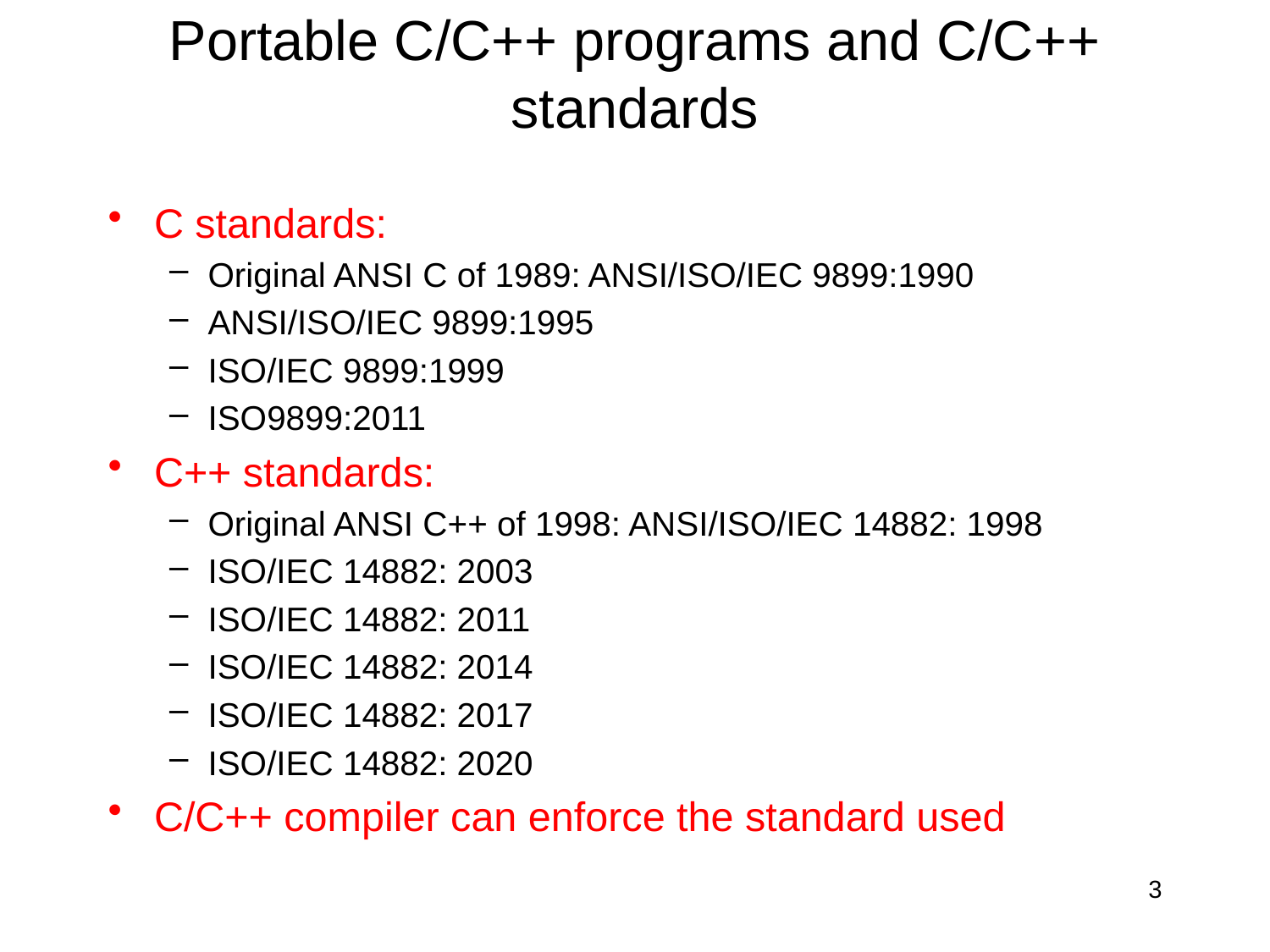

# Portable C/C++ programs and C/C++ standards
C standards:
Original ANSI C of 1989: ANSI/ISO/IEC 9899:1990
ANSI/ISO/IEC 9899:1995
ISO/IEC 9899:1999
ISO9899:2011
C++ standards:
Original ANSI C++ of 1998: ANSI/ISO/IEC 14882: 1998
ISO/IEC 14882: 2003
ISO/IEC 14882: 2011
ISO/IEC 14882: 2014
ISO/IEC 14882: 2017
ISO/IEC 14882: 2020
C/C++ compiler can enforce the standard used

3